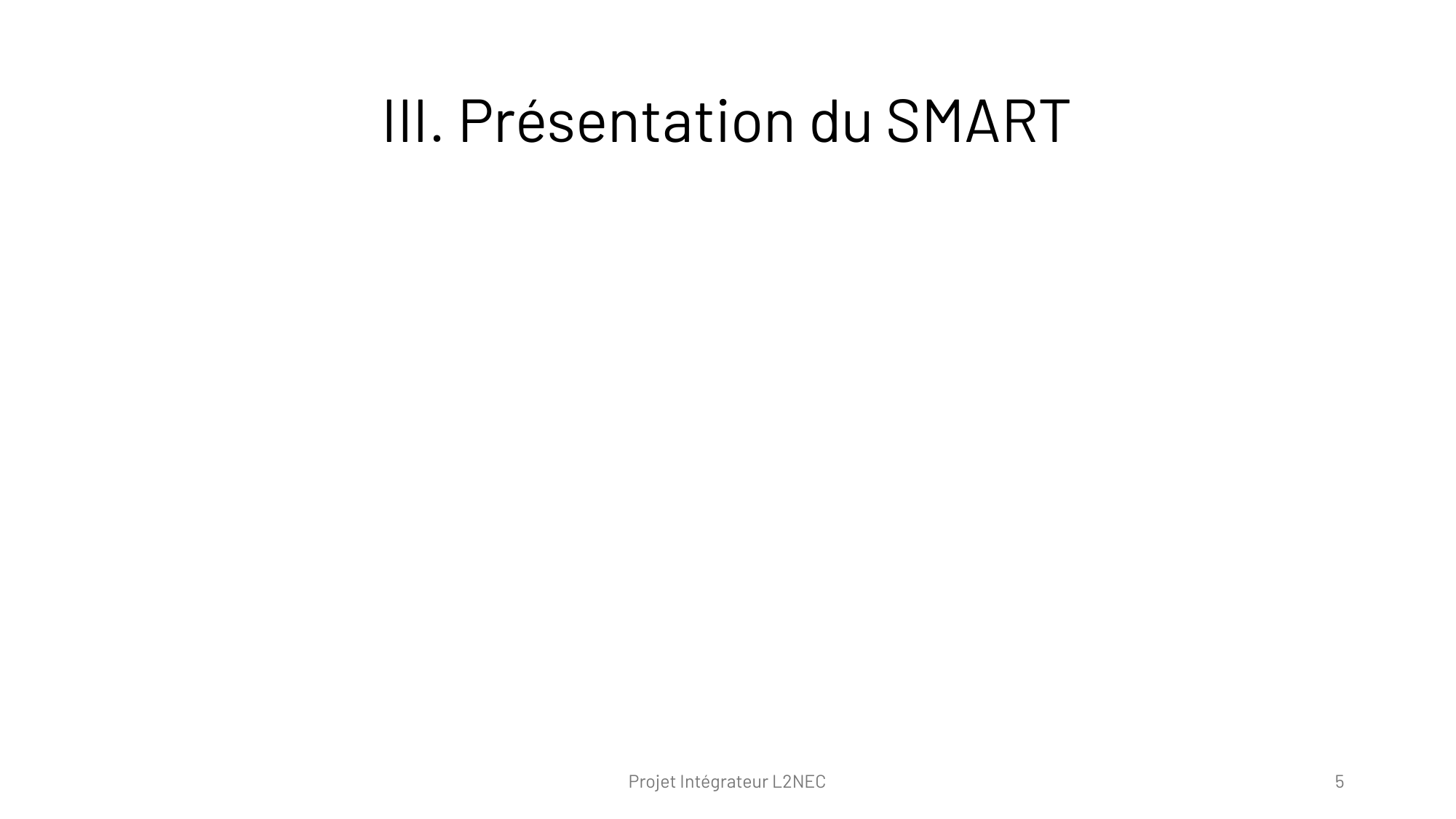

# III. Présentation du SMART

Projet Intégrateur L2NEC
5